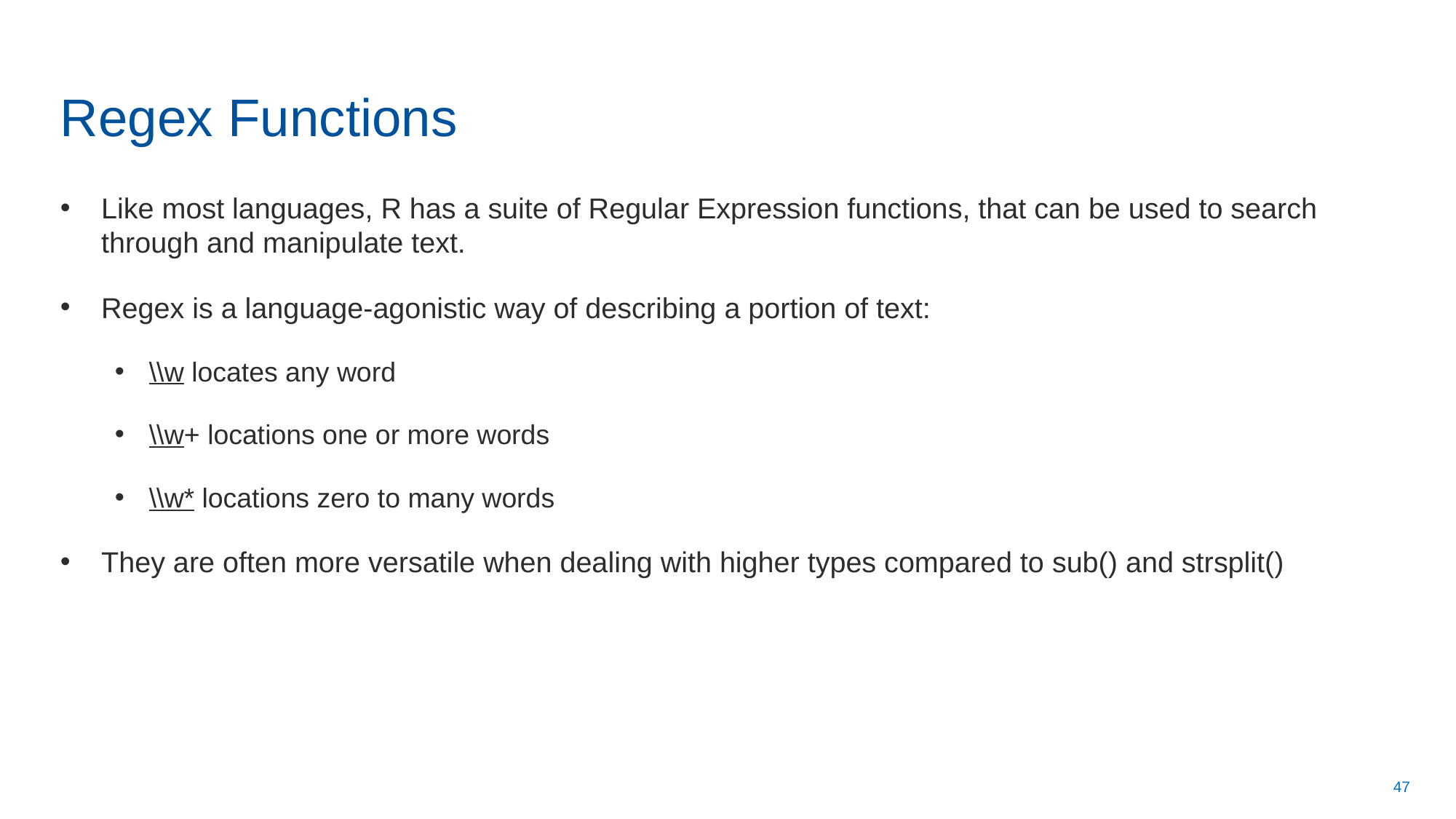

# Regex Functions
Like most languages, R has a suite of Regular Expression functions, that can be used to search through and manipulate text.
Regex is a language-agonistic way of describing a portion of text:
\\w locates any word
\\w+ locations one or more words
\\w* locations zero to many words
They are often more versatile when dealing with higher types compared to sub() and strsplit()